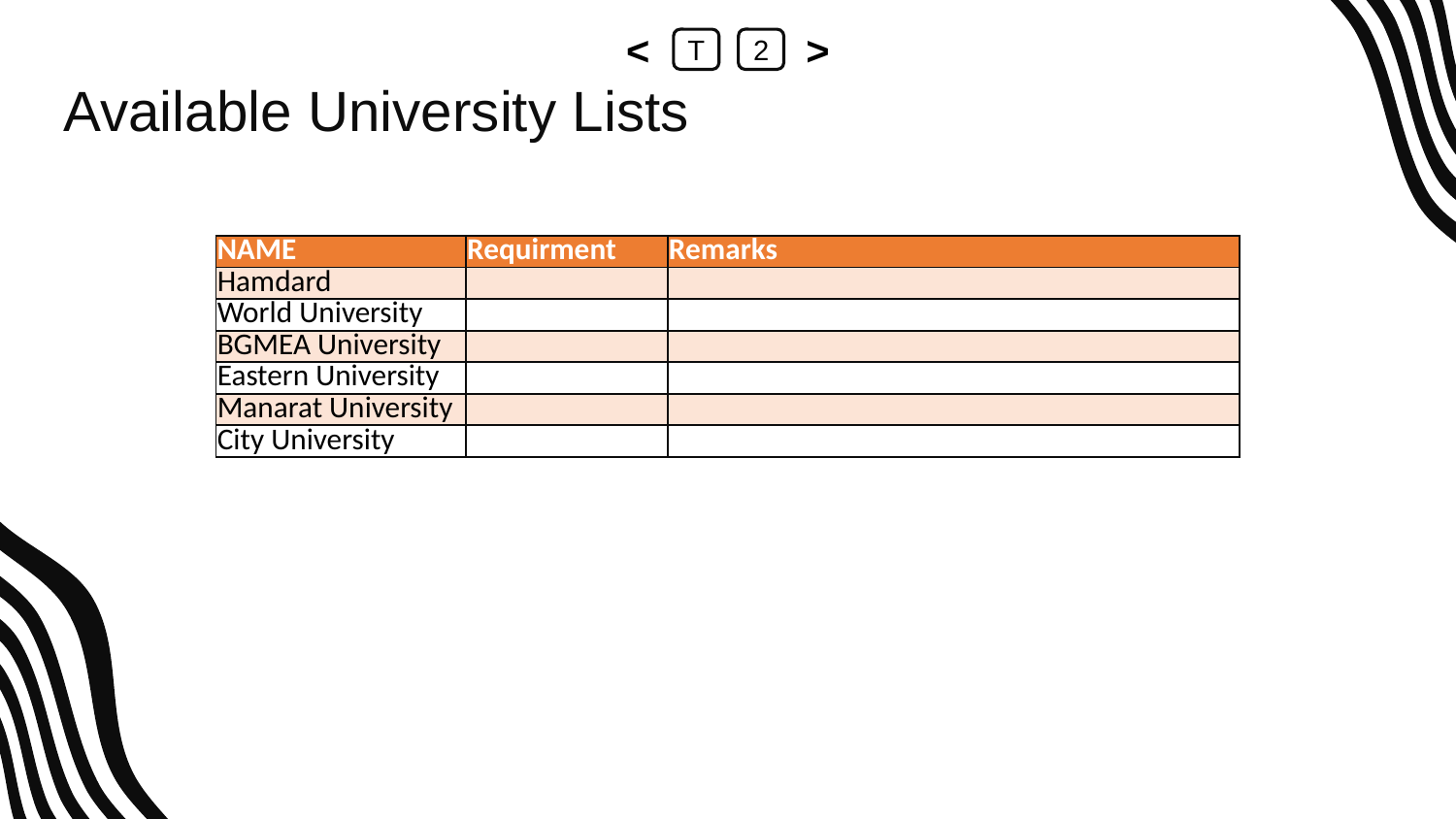

<
T
2
>
# Available University Lists
| NAME | Requirment | Remarks |
| --- | --- | --- |
| Hamdard |  |  |
| World University |  |  |
| BGMEA University |  |  |
| Eastern University |  |  |
| Manarat University |  |  |
| City University |  |  |